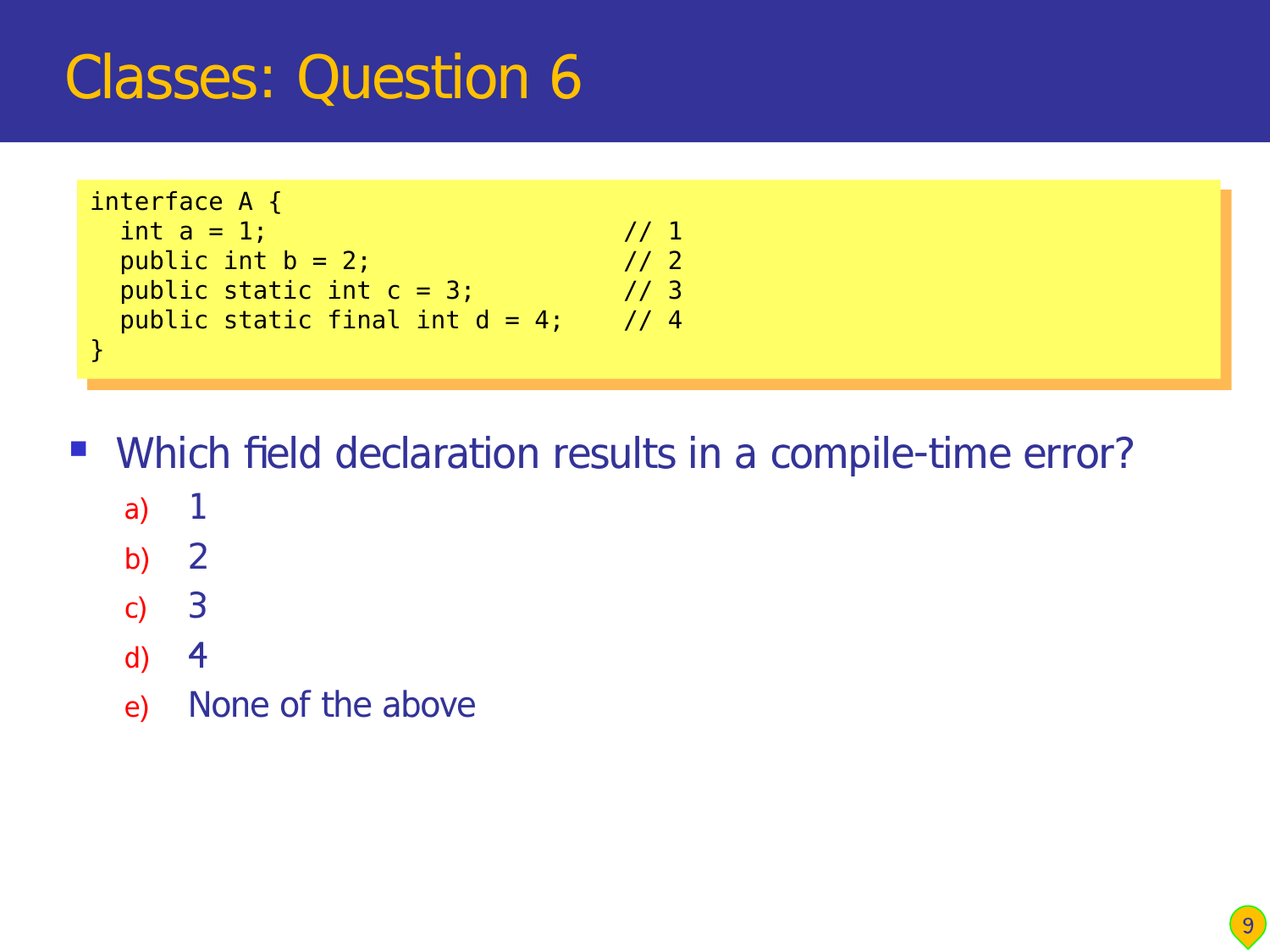

# Classes: Question 6
interface A {
  int a = 1;                        // 1
  public int b = 2;                 // 2
  public static int c = 3;          // 3
  public static final int d = 4;    // 4
}
Which field declaration results in a compile-time error?
1
2
3
4
None of the above
9